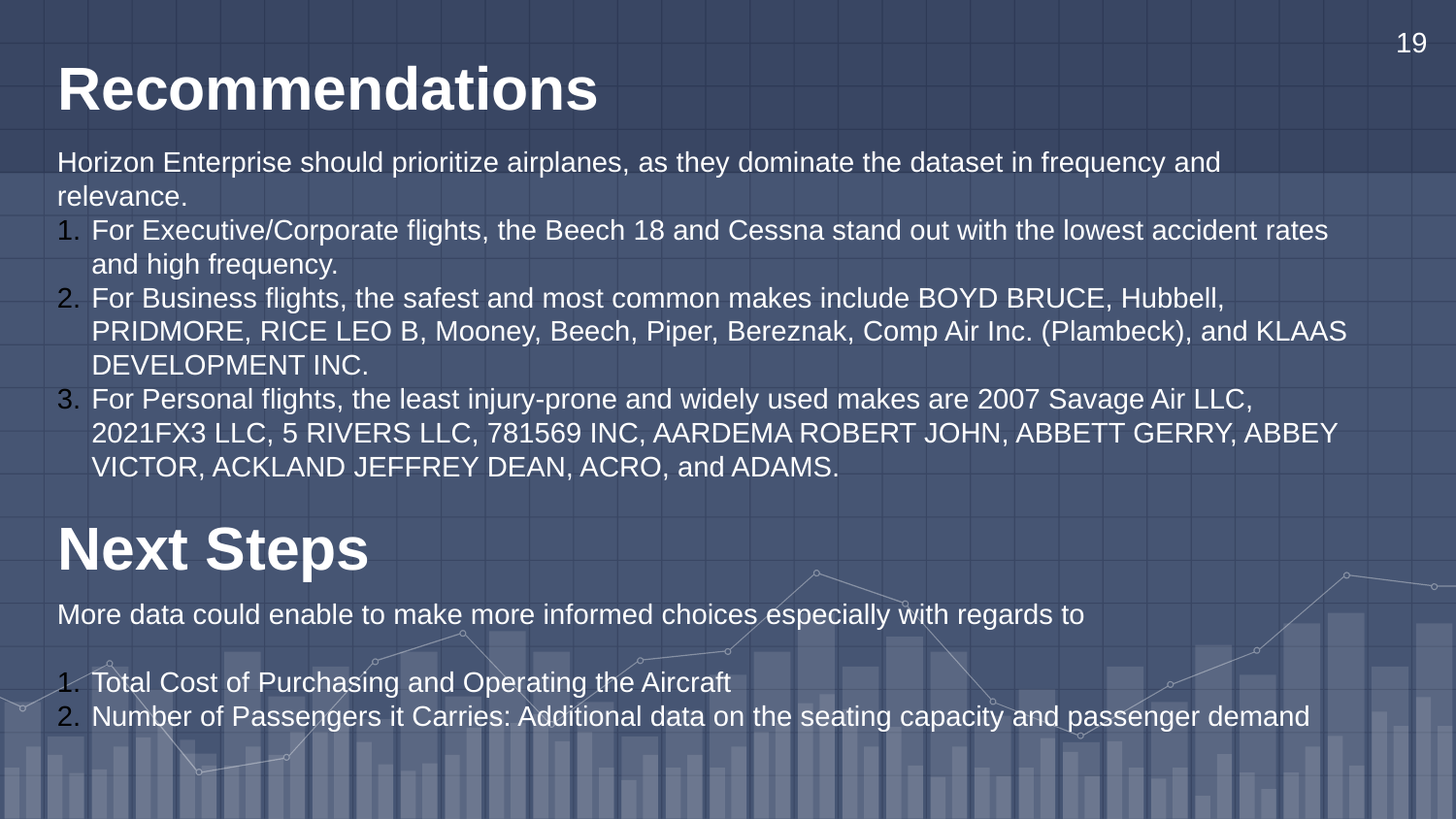

# Recommendations
19
Horizon Enterprise should prioritize airplanes, as they dominate the dataset in frequency and relevance.
For Executive/Corporate flights, the Beech 18 and Cessna stand out with the lowest accident rates and high frequency.
For Business flights, the safest and most common makes include BOYD BRUCE, Hubbell, PRIDMORE, RICE LEO B, Mooney, Beech, Piper, Bereznak, Comp Air Inc. (Plambeck), and KLAAS DEVELOPMENT INC.
For Personal flights, the least injury-prone and widely used makes are 2007 Savage Air LLC, 2021FX3 LLC, 5 RIVERS LLC, 781569 INC, AARDEMA ROBERT JOHN, ABBETT GERRY, ABBEY VICTOR, ACKLAND JEFFREY DEAN, ACRO, and ADAMS.
Next Steps
More data could enable to make more informed choices especially with regards to

Total Cost of Purchasing and Operating the Aircraft
Number of Passengers it Carries: Additional data on the seating capacity and passenger demand